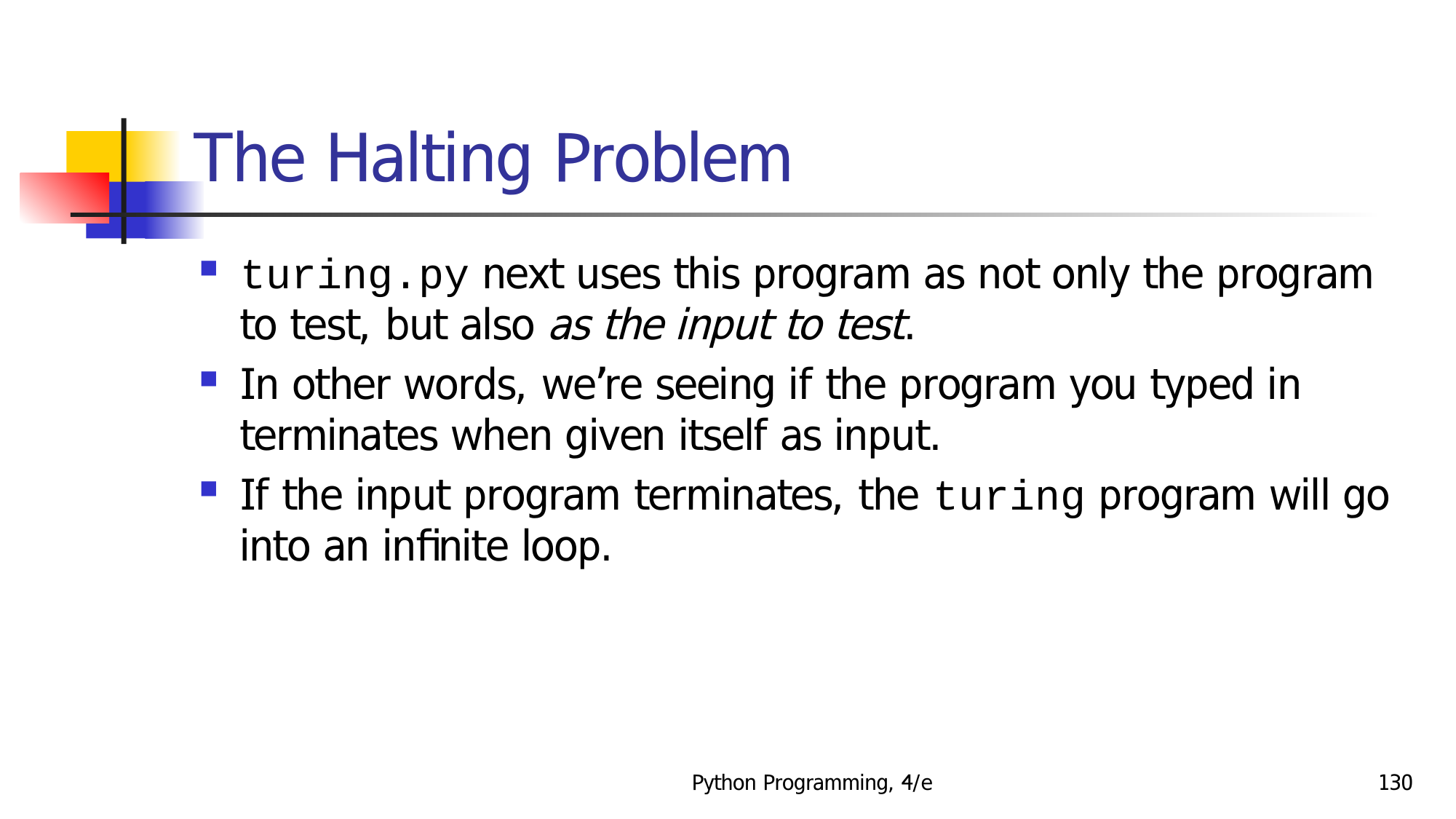

# The Halting Problem
turing.py next uses this program as not only the program to test, but also as the input to test.
In other words, we’re seeing if the program you typed in terminates when given itself as input.
If the input program terminates, the turing program will go into an infinite loop.
Python Programming, 4/e
130